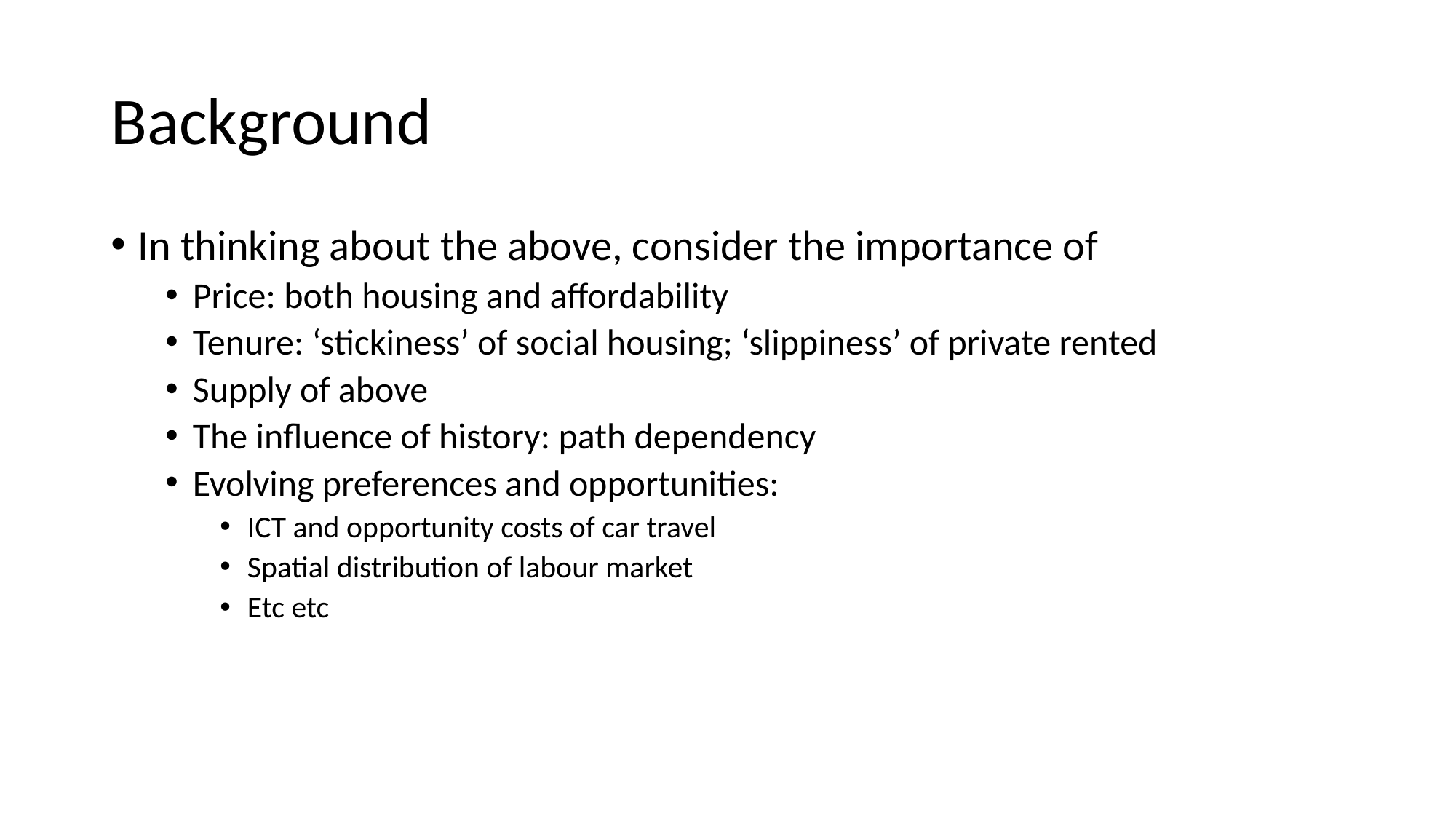

# Background
In thinking about the above, consider the importance of
Price: both housing and affordability
Tenure: ‘stickiness’ of social housing; ‘slippiness’ of private rented
Supply of above
The influence of history: path dependency
Evolving preferences and opportunities:
ICT and opportunity costs of car travel
Spatial distribution of labour market
Etc etc